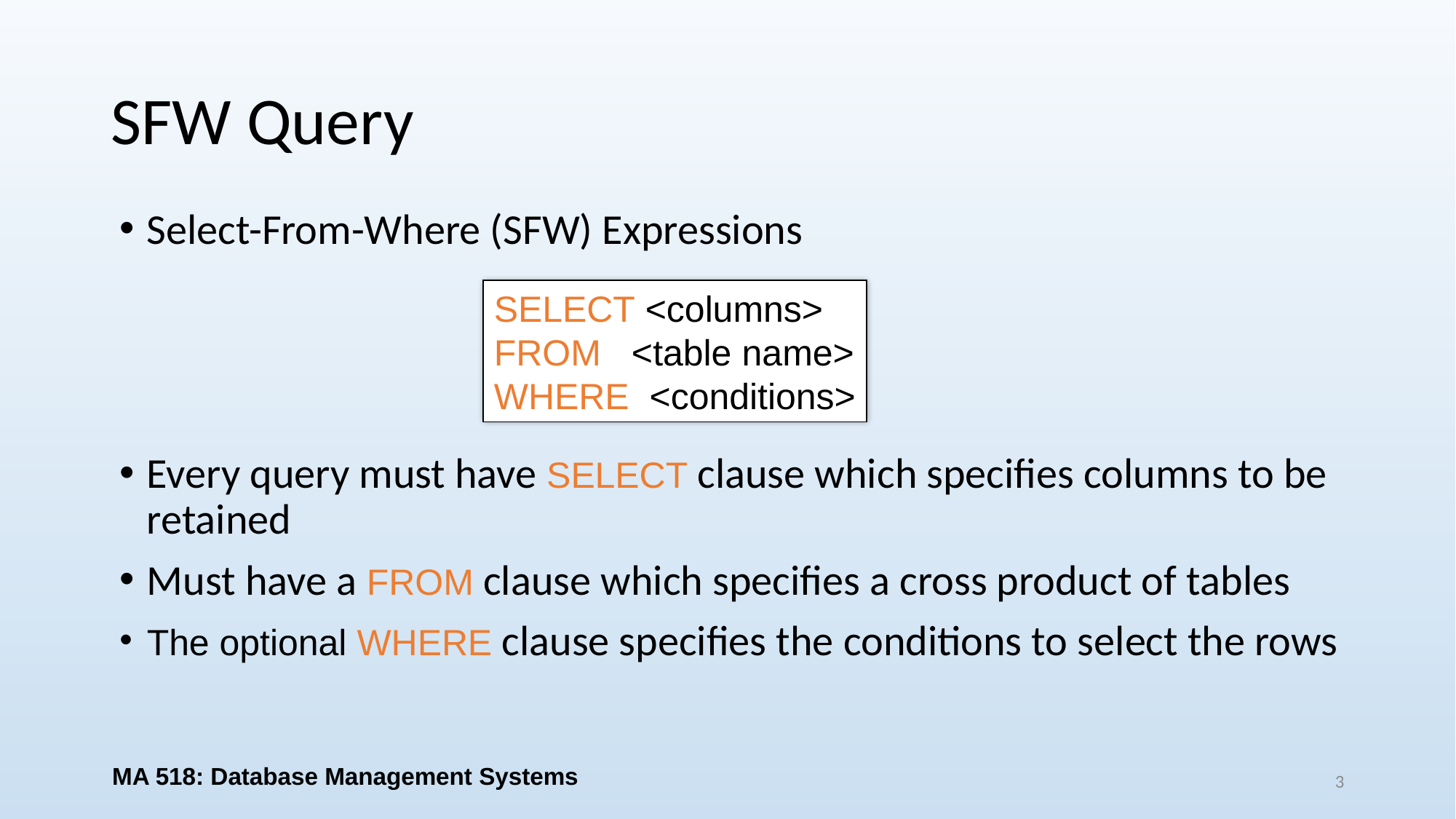

# SFW Query
Select-From-Where (SFW) Expressions

Every query must have SELECT clause which specifies columns to be retained
Must have a FROM clause which specifies a cross product of tables
The optional WHERE clause specifies the conditions to select the rows

SELECT <columns>
FROM   <table name>
WHERE  <conditions>
MA 518: Database Management Systems
3